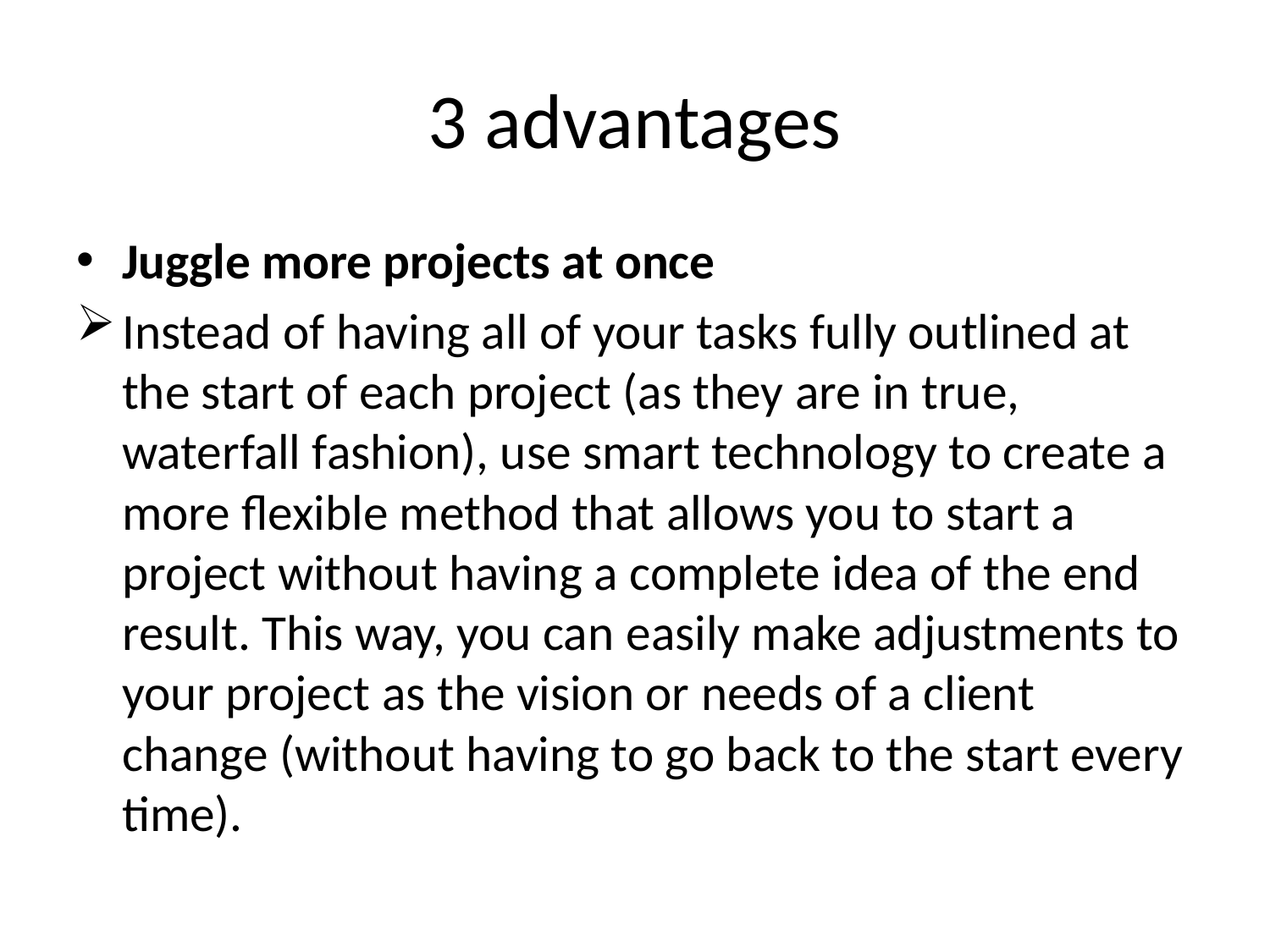

# 3 advantages
Juggle more projects at once
Instead of having all of your tasks fully outlined at the start of each project (as they are in true, waterfall fashion), use smart technology to create a more flexible method that allows you to start a project without having a complete idea of the end result. This way, you can easily make adjustments to your project as the vision or needs of a client change (without having to go back to the start every time).